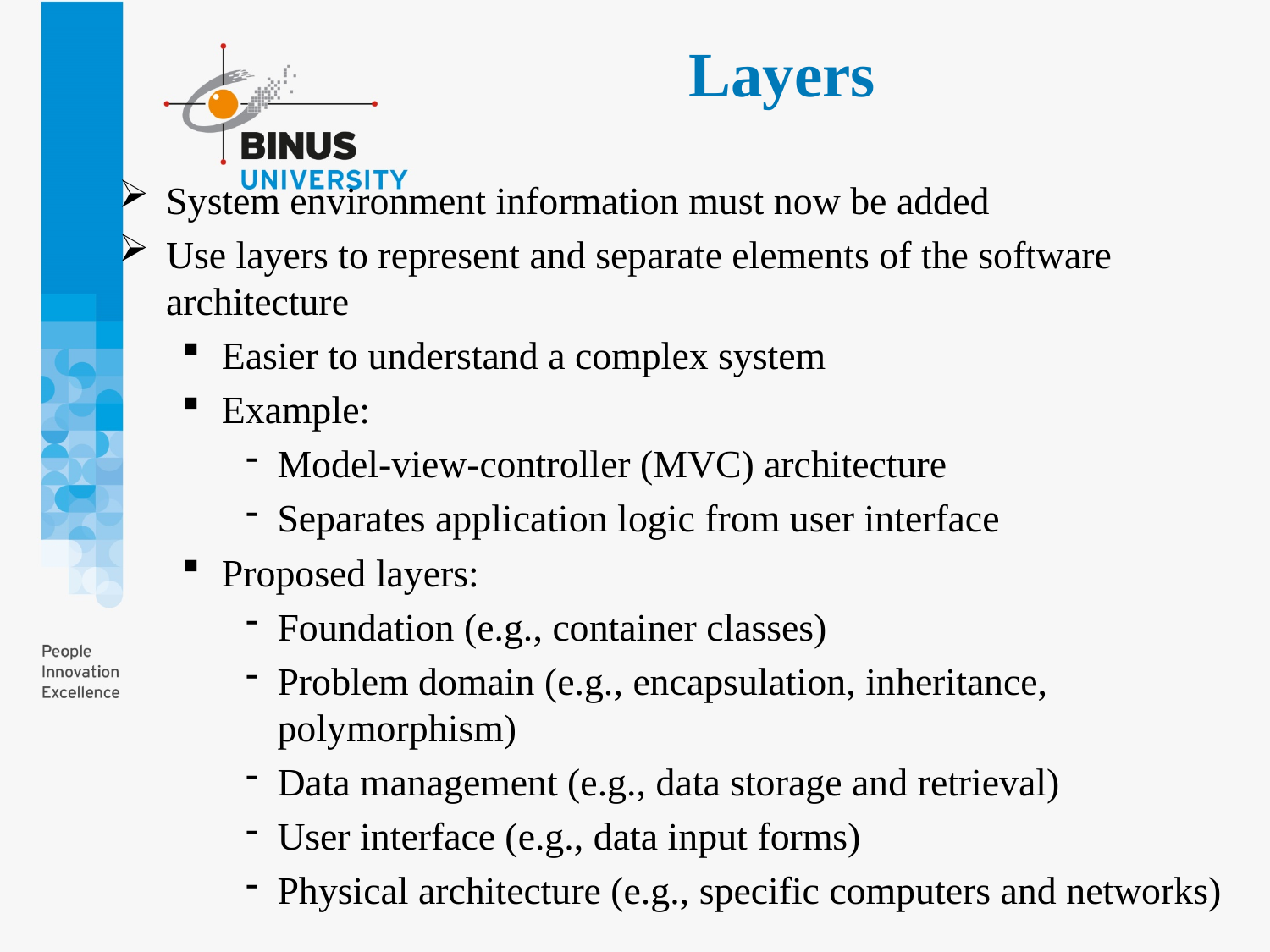

# Layers
System environment information must now be added
Use layers to represent and separate elements of the software architecture
Easier to understand a complex system
Example:
Model-view-controller (MVC) architecture
Separates application logic from user interface
Proposed layers:
Foundation (e.g., container classes)
Problem domain (e.g., encapsulation, inheritance, polymorphism)
Data management (e.g., data storage and retrieval)
User interface (e.g., data input forms)
Physical architecture (e.g., specific computers and networks)